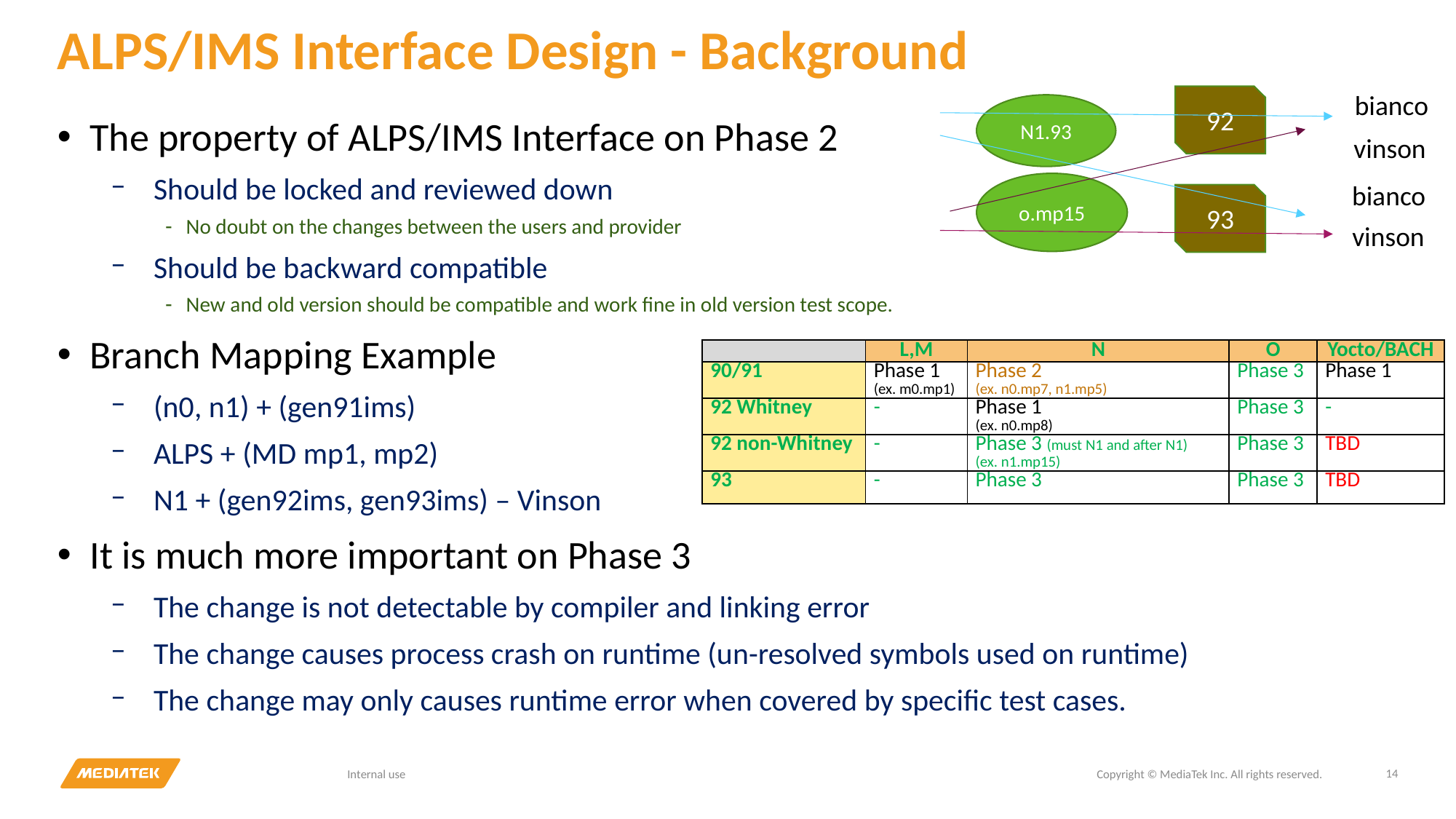

# ALPS/IMS Interface Design - Background
92
bianco
N1.93
The property of ALPS/IMS Interface on Phase 2
Should be locked and reviewed down
No doubt on the changes between the users and provider
Should be backward compatible
New and old version should be compatible and work fine in old version test scope.
Branch Mapping Example
(n0, n1) + (gen91ims)
ALPS + (MD mp1, mp2)
N1 + (gen92ims, gen93ims) – Vinson
It is much more important on Phase 3
The change is not detectable by compiler and linking error
The change causes process crash on runtime (un-resolved symbols used on runtime)
The change may only causes runtime error when covered by specific test cases.

vinson
o.mp15
bianco
93
vinson
|  | L,M | N | O | Yocto/BACH |
| --- | --- | --- | --- | --- |
| 90/91 | Phase 1 (ex. m0.mp1) | Phase 2 (ex. n0.mp7, n1.mp5) | Phase 3 | Phase 1 |
| 92 Whitney | - | Phase 1 (ex. n0.mp8) | Phase 3 | - |
| 92 non-Whitney | - | Phase 3 (must N1 and after N1) (ex. n1.mp15) | Phase 3 | TBD |
| 93 | - | Phase 3 | Phase 3 | TBD |
14
Internal use
Copyright © MediaTek Inc. All rights reserved.